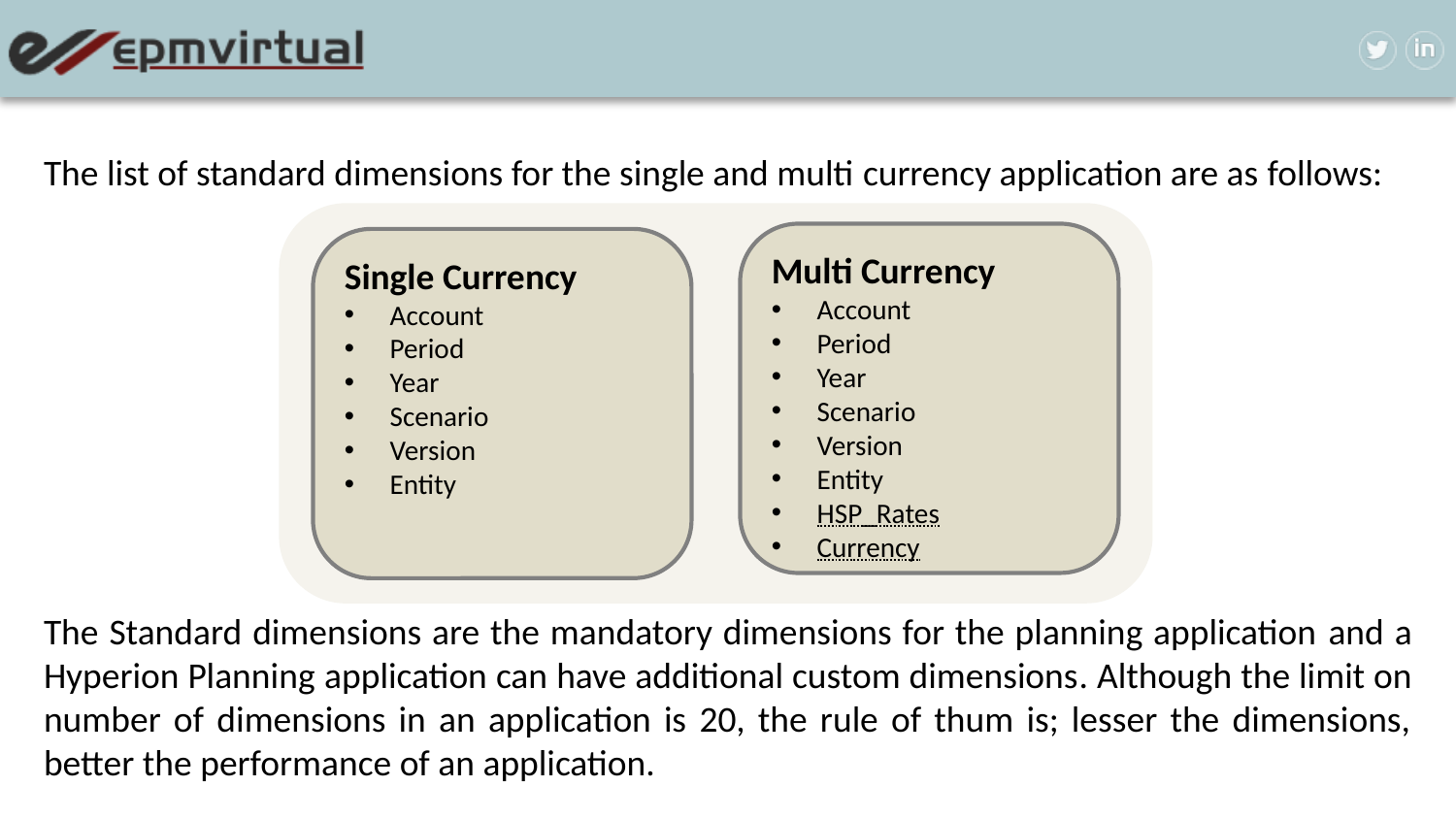

The list of standard dimensions for the single and multi currency application are as follows:

The Standard dimensions are the mandatory dimensions for the planning application and a Hyperion Planning application can have additional custom dimensions. Although the limit on number of dimensions in an application is 20, the rule of thum is; lesser the dimensions, better the performance of an application.

Multi Currency
Account
Period
Year
Scenario
Version
Entity
HSP_Rates
Currency
Single Currency
Account
Period
Year
Scenario
Version
Entity